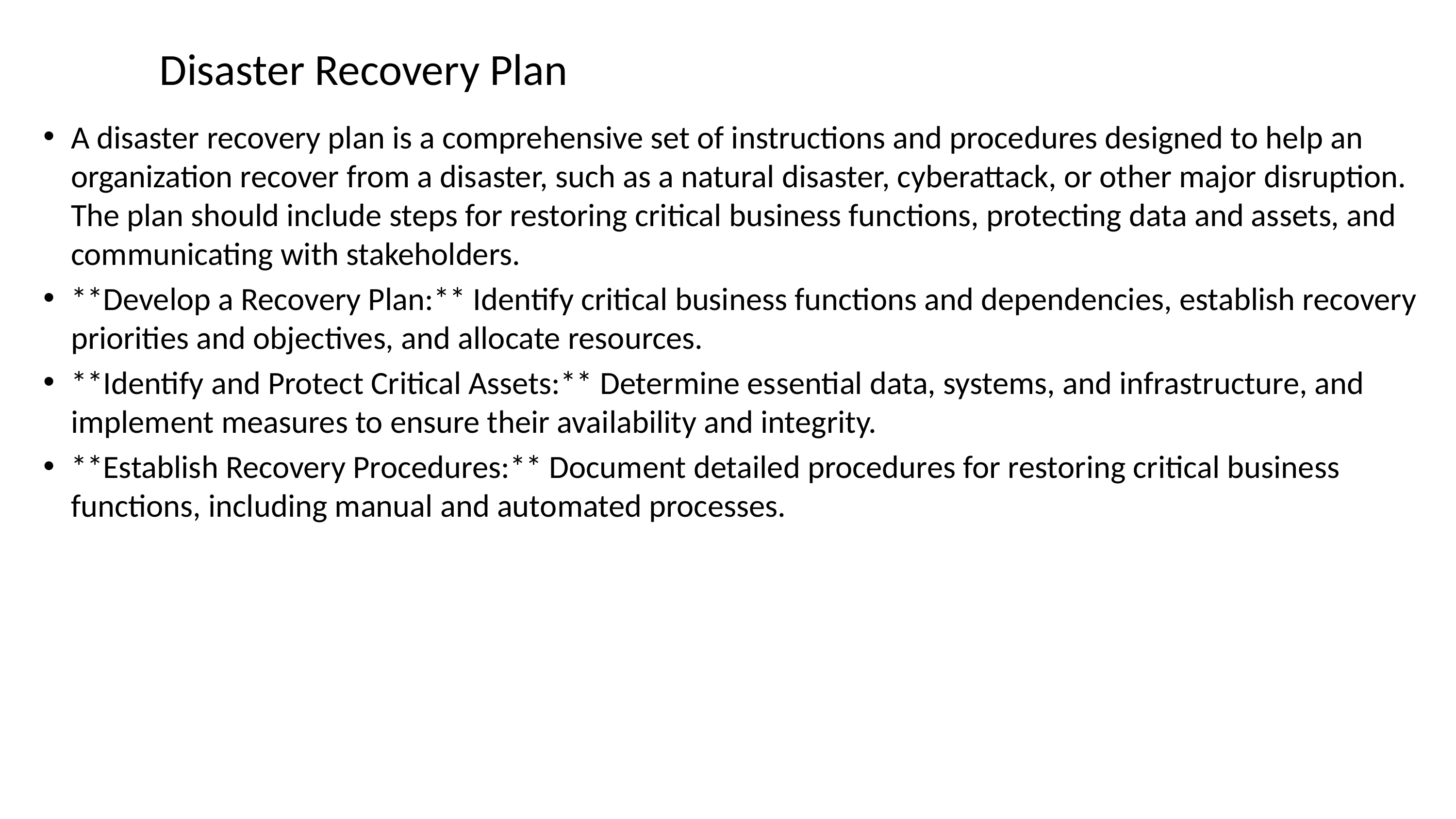

# Disaster Recovery Plan
A disaster recovery plan is a comprehensive set of instructions and procedures designed to help an organization recover from a disaster, such as a natural disaster, cyberattack, or other major disruption. The plan should include steps for restoring critical business functions, protecting data and assets, and communicating with stakeholders.
**Develop a Recovery Plan:** Identify critical business functions and dependencies, establish recovery priorities and objectives, and allocate resources.
**Identify and Protect Critical Assets:** Determine essential data, systems, and infrastructure, and implement measures to ensure their availability and integrity.
**Establish Recovery Procedures:** Document detailed procedures for restoring critical business functions, including manual and automated processes.